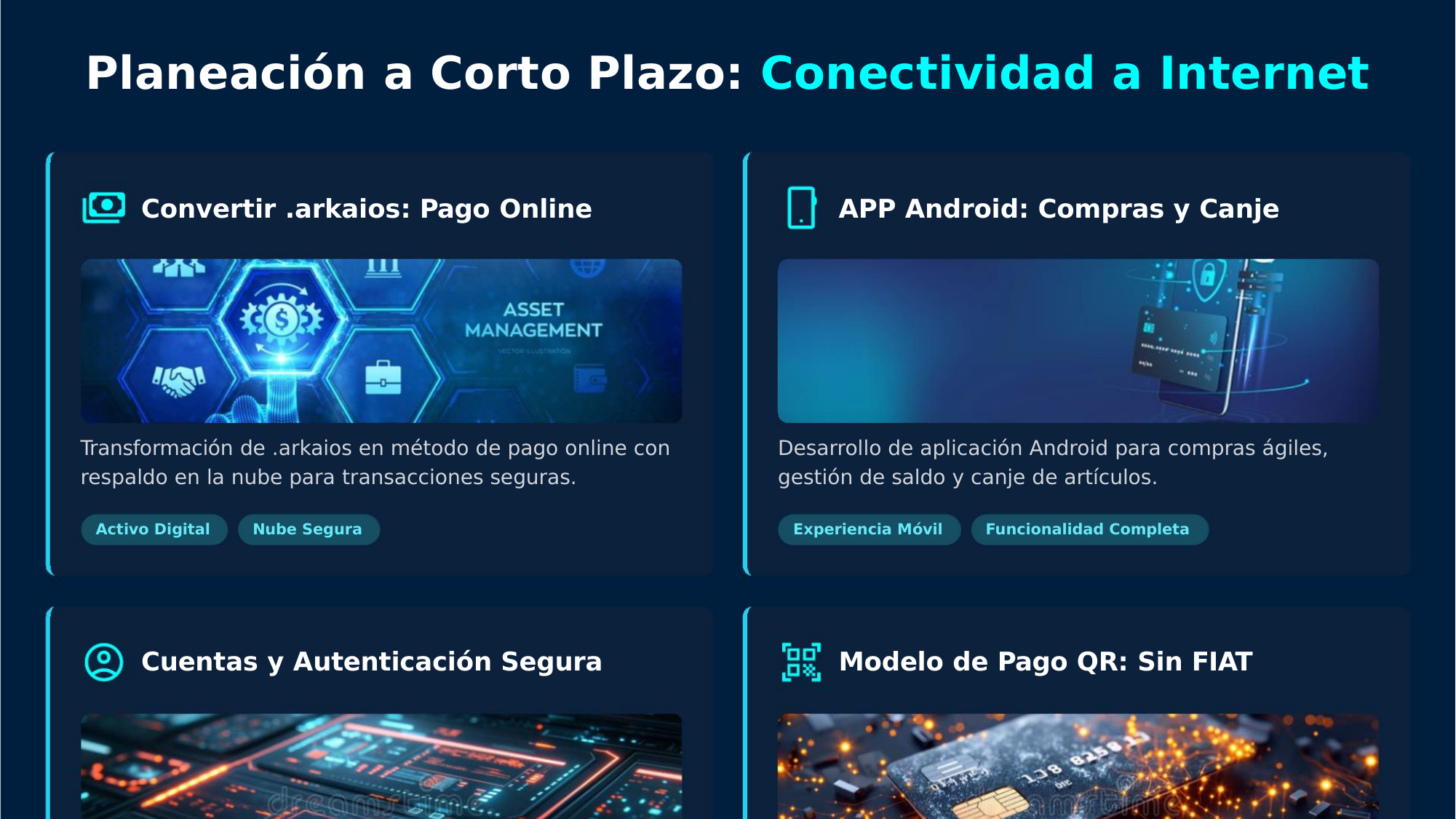

Planeación a Corto Plazo: Conectividad a Internet
Convertir .arkaios: Pago Online
APP Android: Compras y Canje
Transformación de .arkaios en método de pago online con
respaldo en la nube para transacciones seguras.
Desarrollo de aplicación Android para compras ágiles,
gestión de saldo y canje de artículos.
Activo Digital
Nube Segura
Experiencia Móvil
Funcionalidad Completa
Cuentas y Autenticación Segura
Modelo de Pago QR: Sin FIAT
Implementación de cuentas unipersonales con métodos
de autenticación robustos vía Google o alternos.
Sistema de pago QR inspirado en CASHI, operando
exclusivamente con activos .arkaios, sin FIAT ni tarjetas.
Acceso Universal
Privacidad Reforzada
Pago Simpliﬁcado
Innovación Financiera